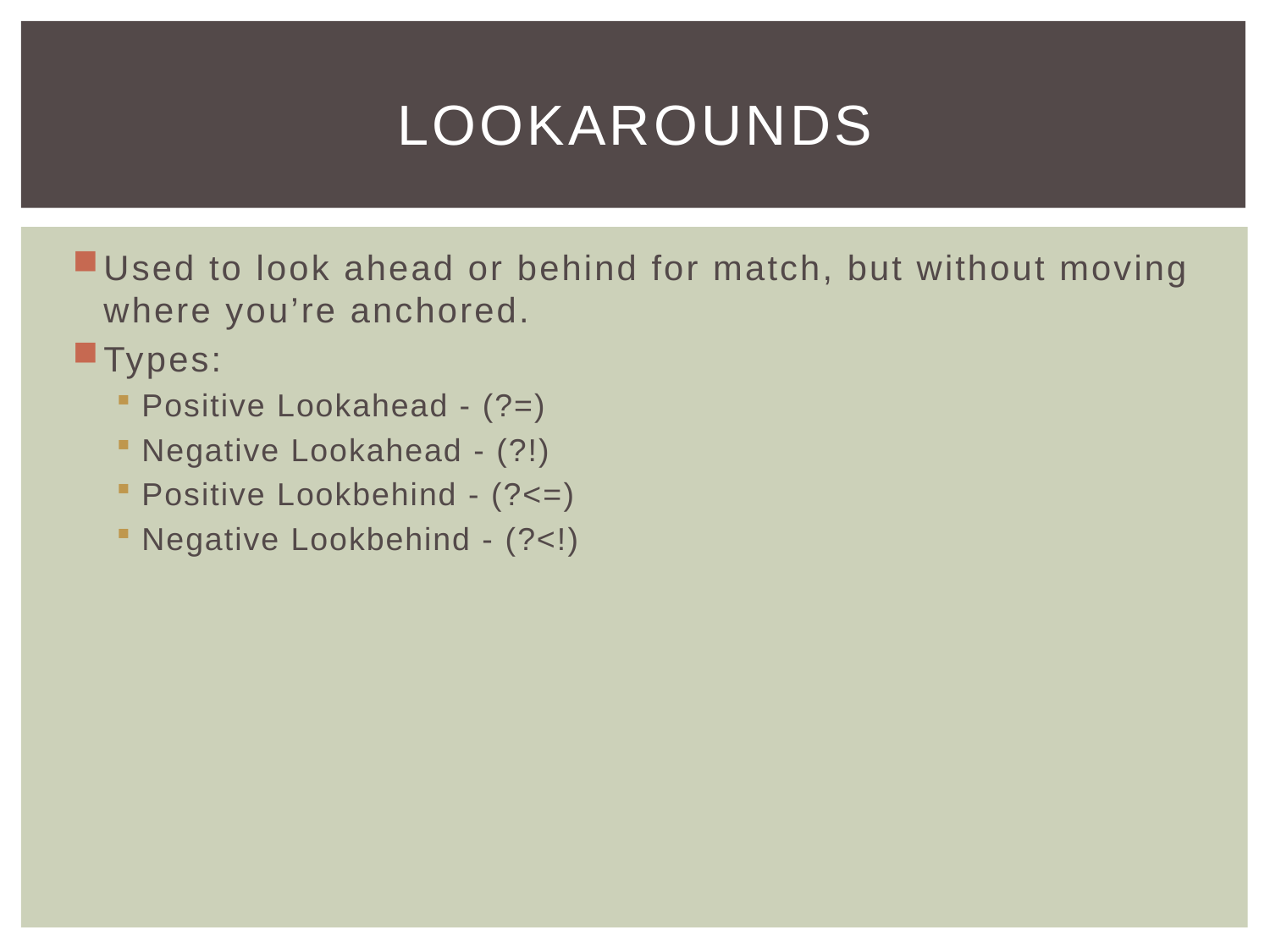

# LookaROUNDS
Used to look ahead or behind for match, but without moving where you’re anchored.
Types:
Positive Lookahead - (?=)
Negative Lookahead - (?!)
Positive Lookbehind - (?<=)
Negative Lookbehind - (?<!)